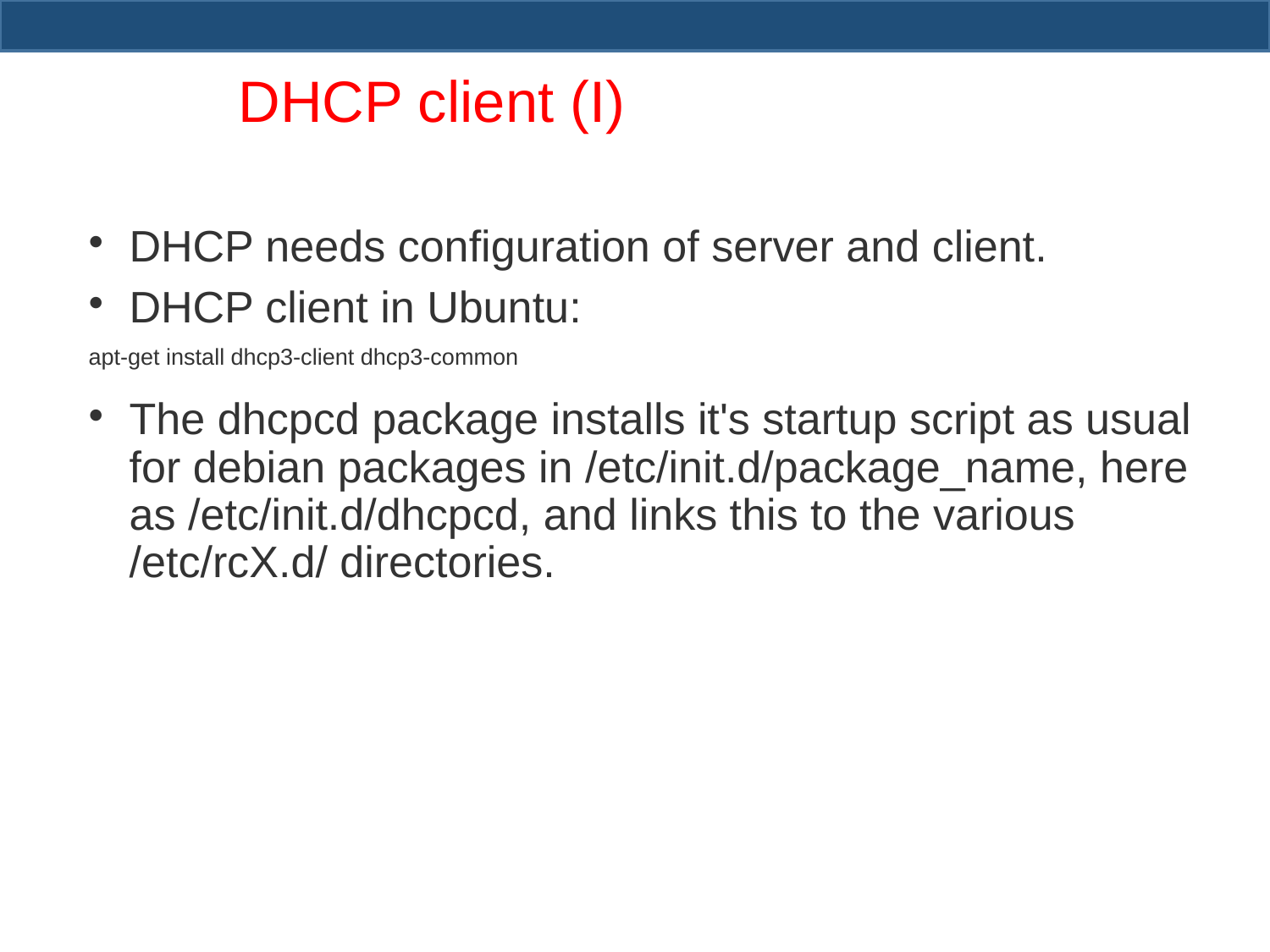

# DHCP client (I)
DHCP needs configuration of server and client.
DHCP client in Ubuntu:
apt-get install dhcp3-client dhcp3-common
The dhcpcd package installs it's startup script as usual for debian packages in /etc/init.d/package_name, here as /etc/init.d/dhcpcd, and links this to the various /etc/rcX.d/ directories.